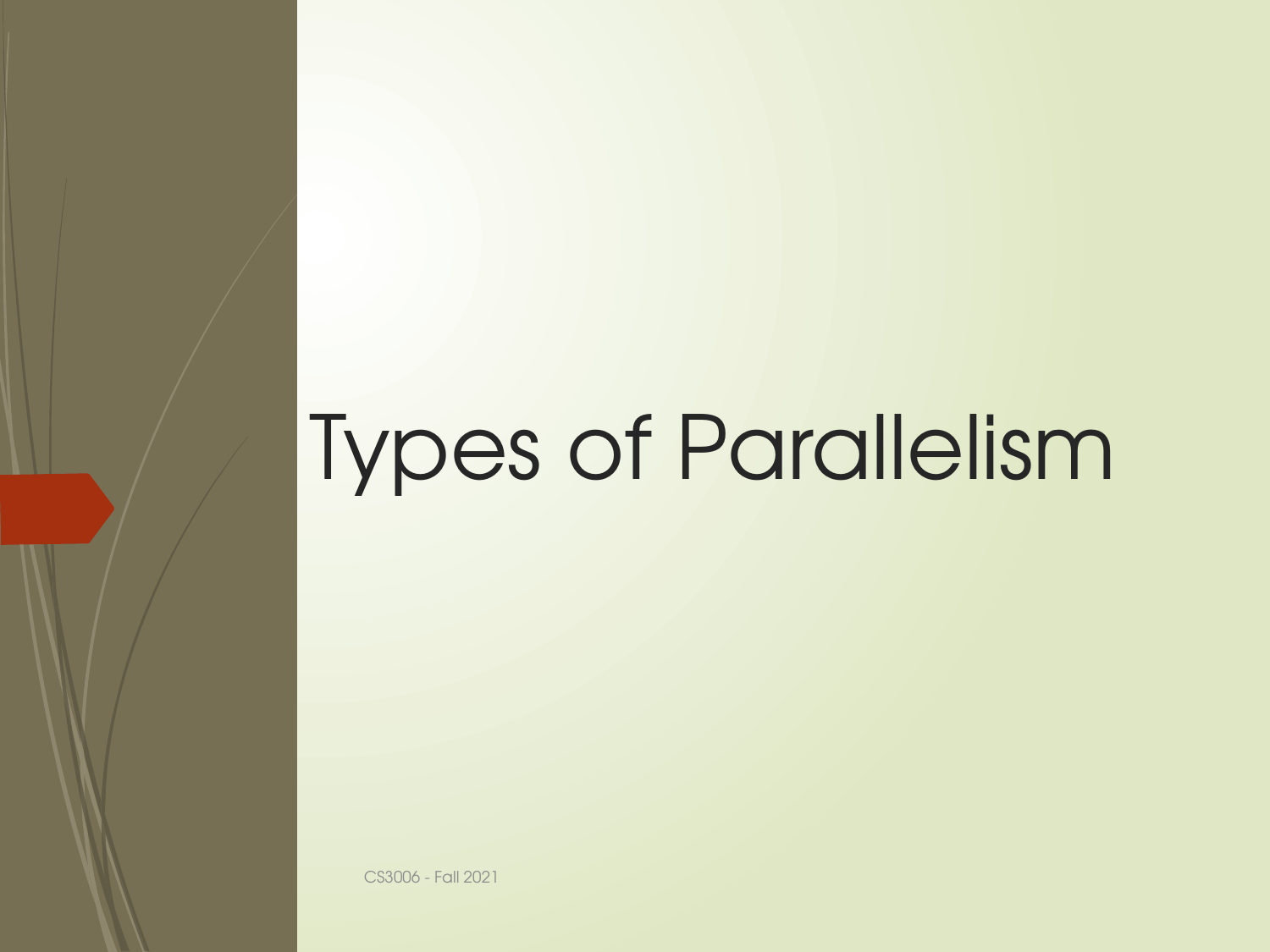

# Types of Parallelism

CS3006 - Fall 2021